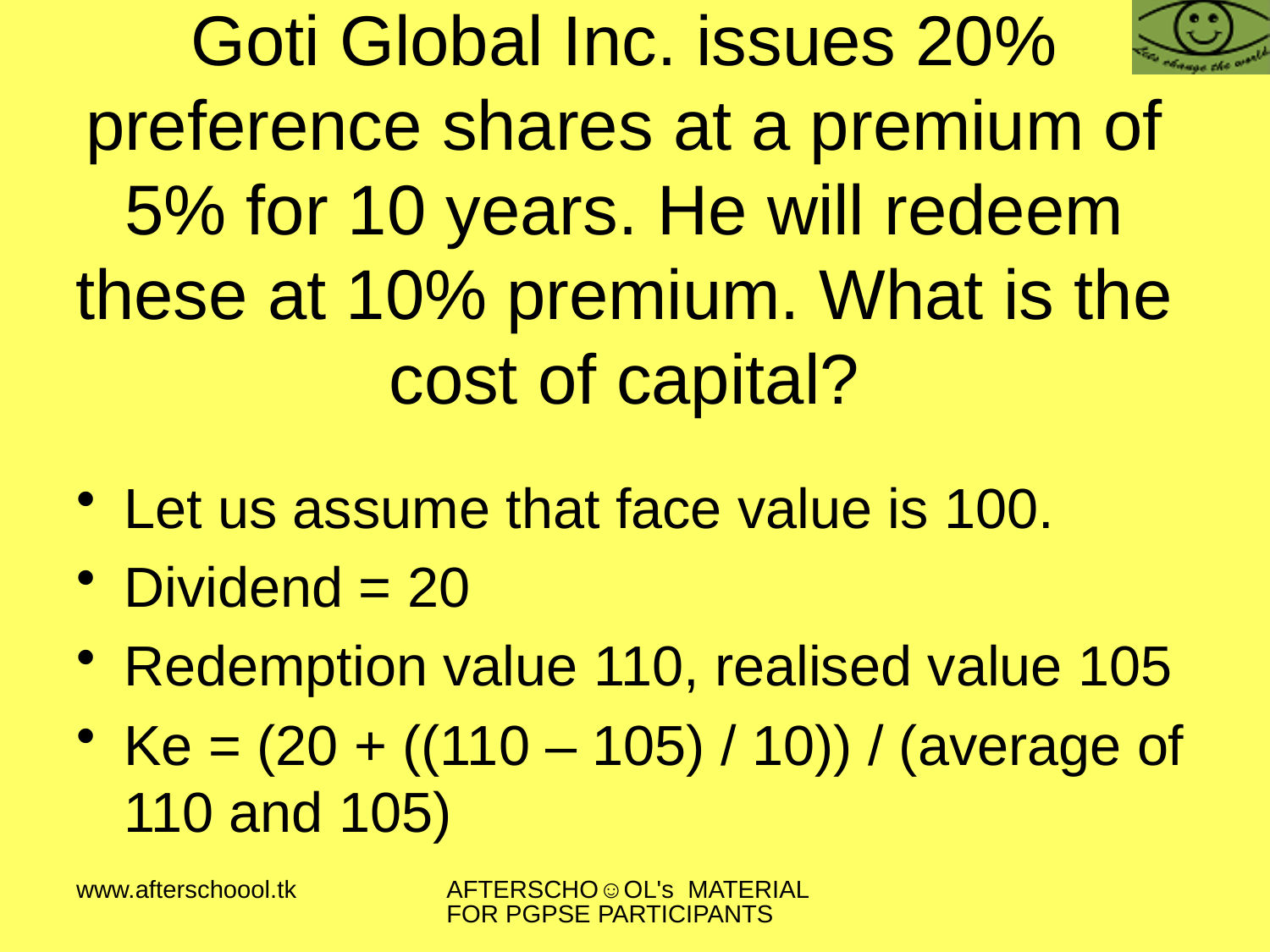

# Goti Global Inc. issues 20% preference shares at a premium of 5% for 10 years. He will redeem these at 10% premium. What is the cost of capital?
Let us assume that face value is 100.
Dividend = 20
Redemption value 110, realised value 105
Ke = (20 + ((110 – 105) / 10)) / (average of 110 and 105)
www.afterschoool.tk
AFTERSCHO☺OL's  MATERIAL FOR PGPSE PARTICIPANTS